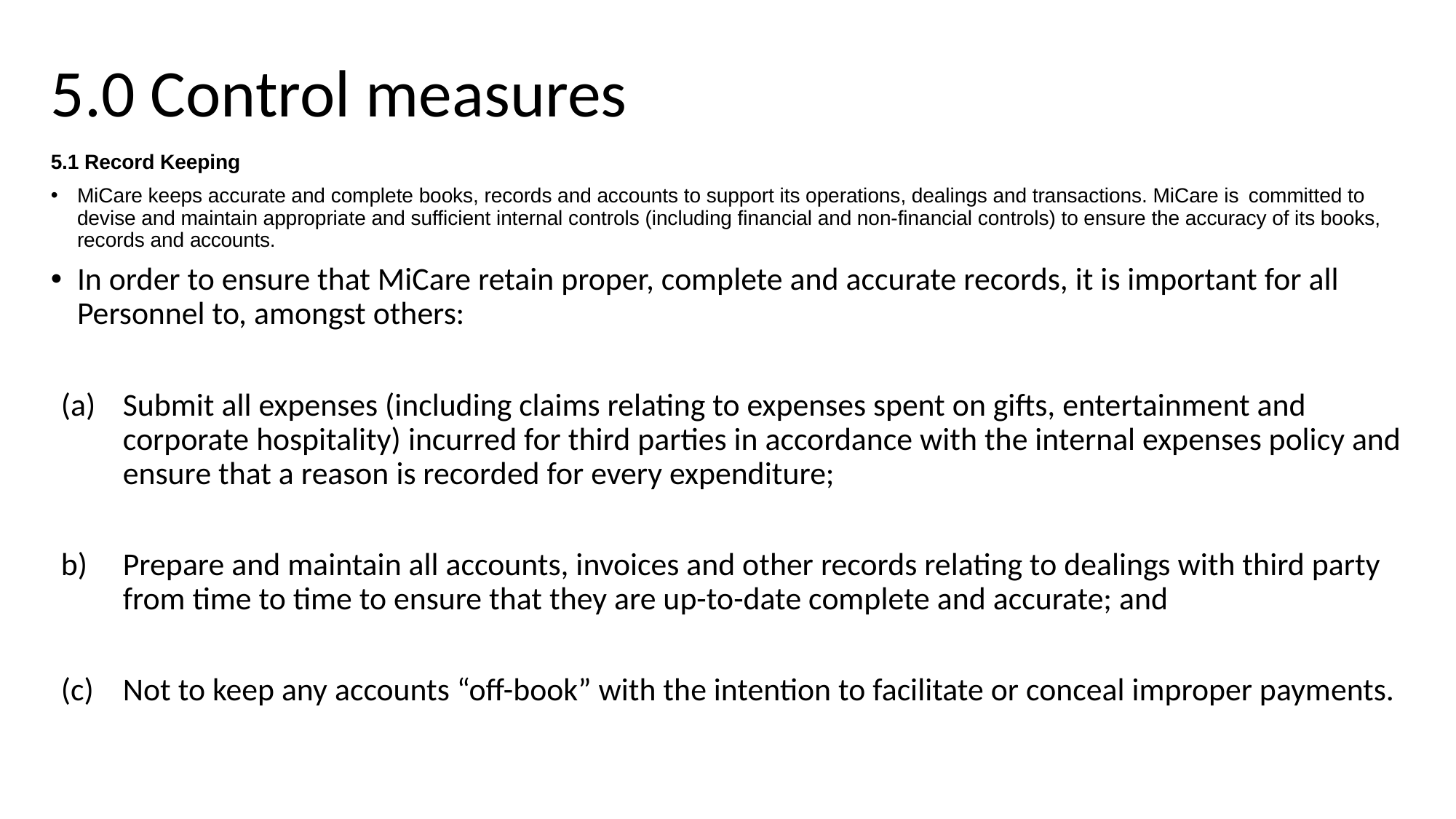

# 5.0 Control measures
5.1 Record Keeping
MiCare keeps accurate and complete books, records and accounts to support its operations, dealings and transactions. MiCare is committed to devise and maintain appropriate and sufficient internal controls (including financial and non-financial controls) to ensure the accuracy of its books, records and accounts.
In order to ensure that MiCare retain proper, complete and accurate records, it is important for all Personnel to, amongst others:

(a)	Submit all expenses (including claims relating to expenses spent on gifts, entertainment and corporate hospitality) incurred for third parties in accordance with the internal expenses policy and ensure that a reason is recorded for every expenditure;

b)	Prepare and maintain all accounts, invoices and other records relating to dealings with third party from time to time to ensure that they are up-to-date complete and accurate; and

(c)	Not to keep any accounts “off-book” with the intention to facilitate or conceal improper payments.